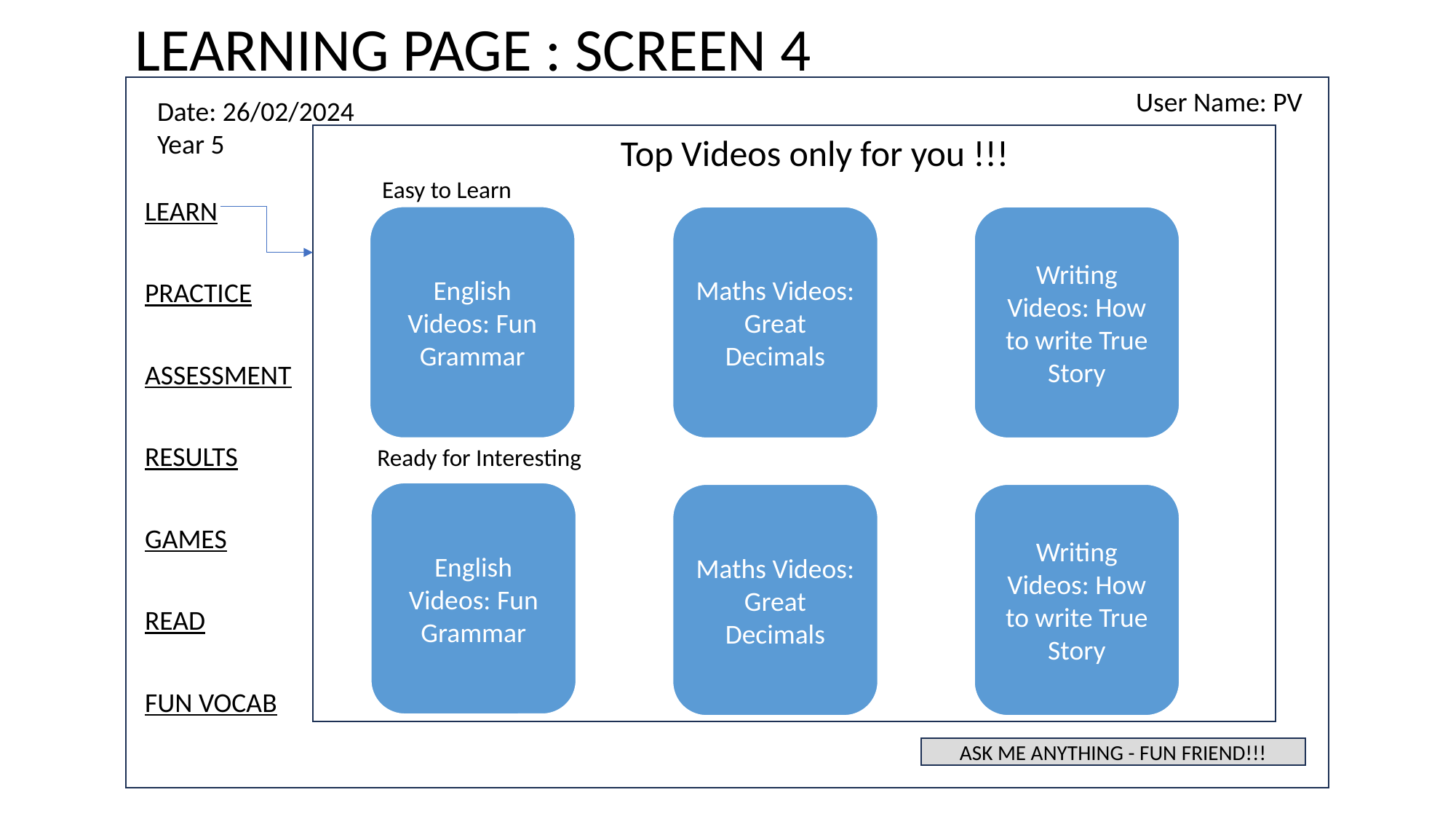

LEARNING PAGE : SCREEN 4

User Name: PV
Date: 26/02/2024
Year 5
Top Videos only for you !!!

LEARN
PRACTICE
ASSESSMENT
RESULTS
GAMES
READ
FUN VOCAB

Easy to Learn
English Videos: Fun Grammar
Maths Videos: Great Decimals
Writing Videos: How to write True Story

Ready for Interesting
English Videos: Fun Grammar
Maths Videos: Great Decimals
Writing Videos: How to write True Story
ASK ME ANYTHING - FUN FRIEND!!!